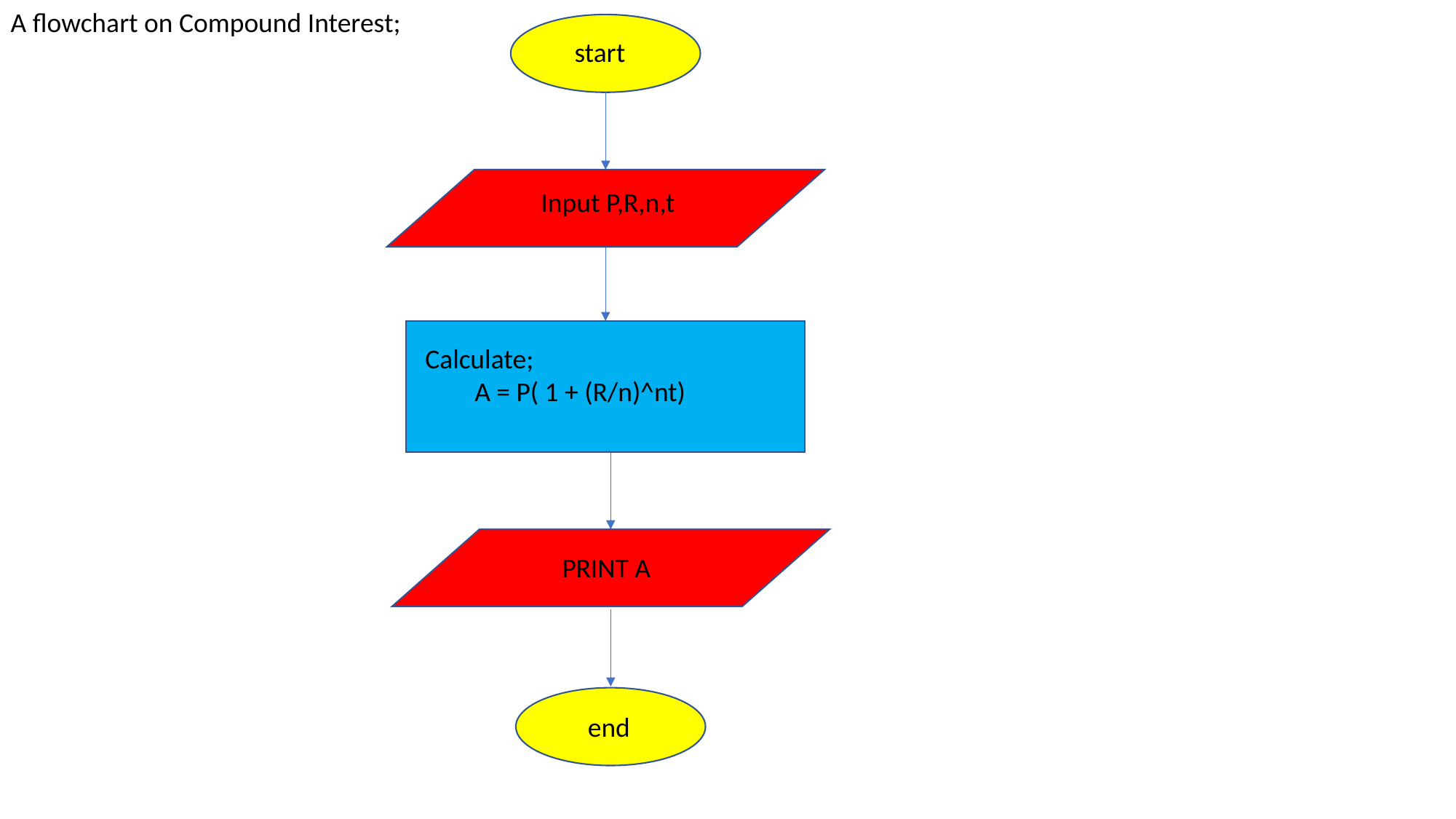

A flowchart on Compound Interest;

start

Input P,R,n,t

Calculate;
        A = P( 1 + (R/n)^nt)

PRINT A

end